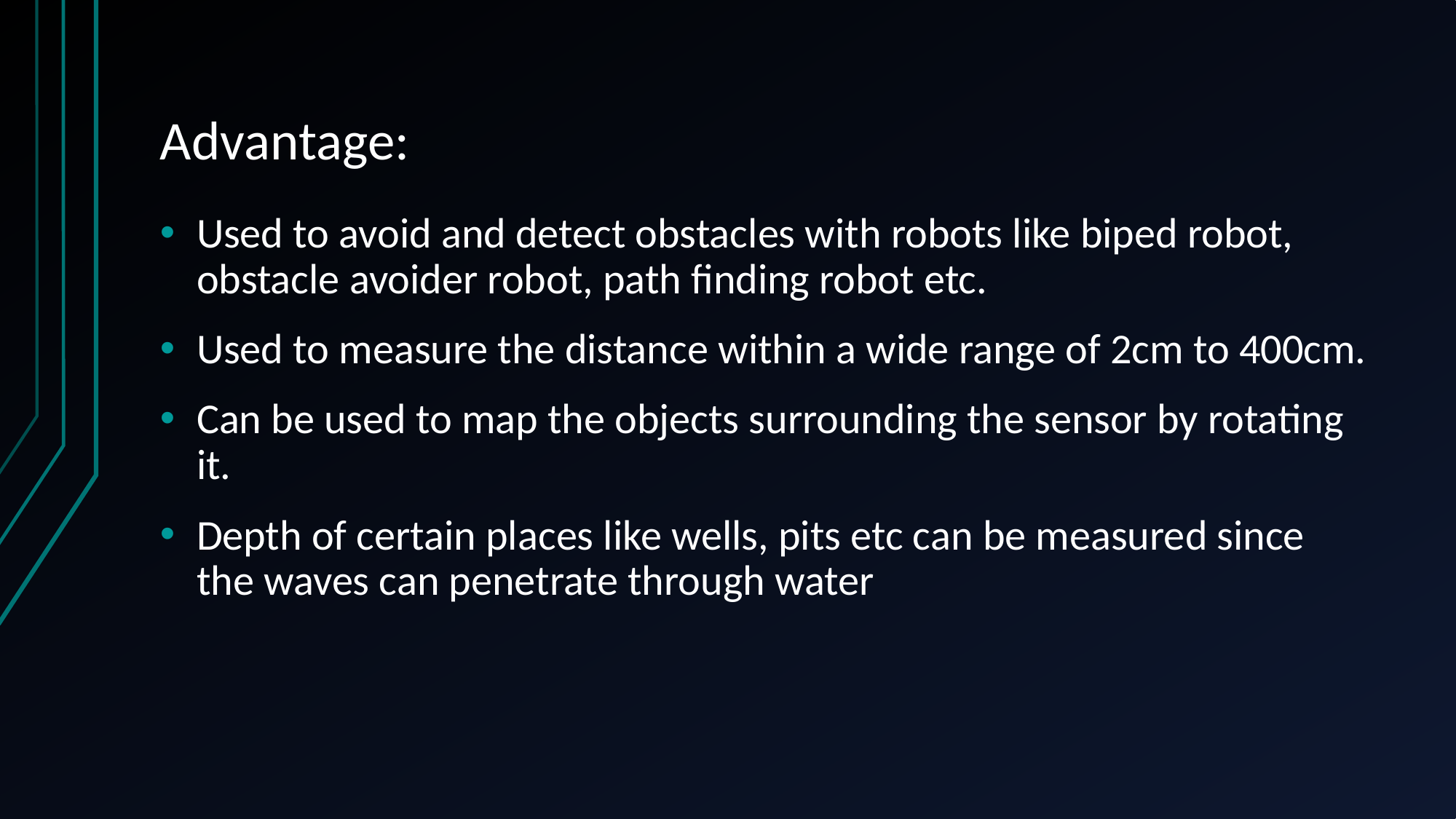

# Advantage:
Used to avoid and detect obstacles with robots like biped robot, obstacle avoider robot, path finding robot etc.
Used to measure the distance within a wide range of 2cm to 400cm.
Can be used to map the objects surrounding the sensor by rotating it.
Depth of certain places like wells, pits etc can be measured since the waves can penetrate through water